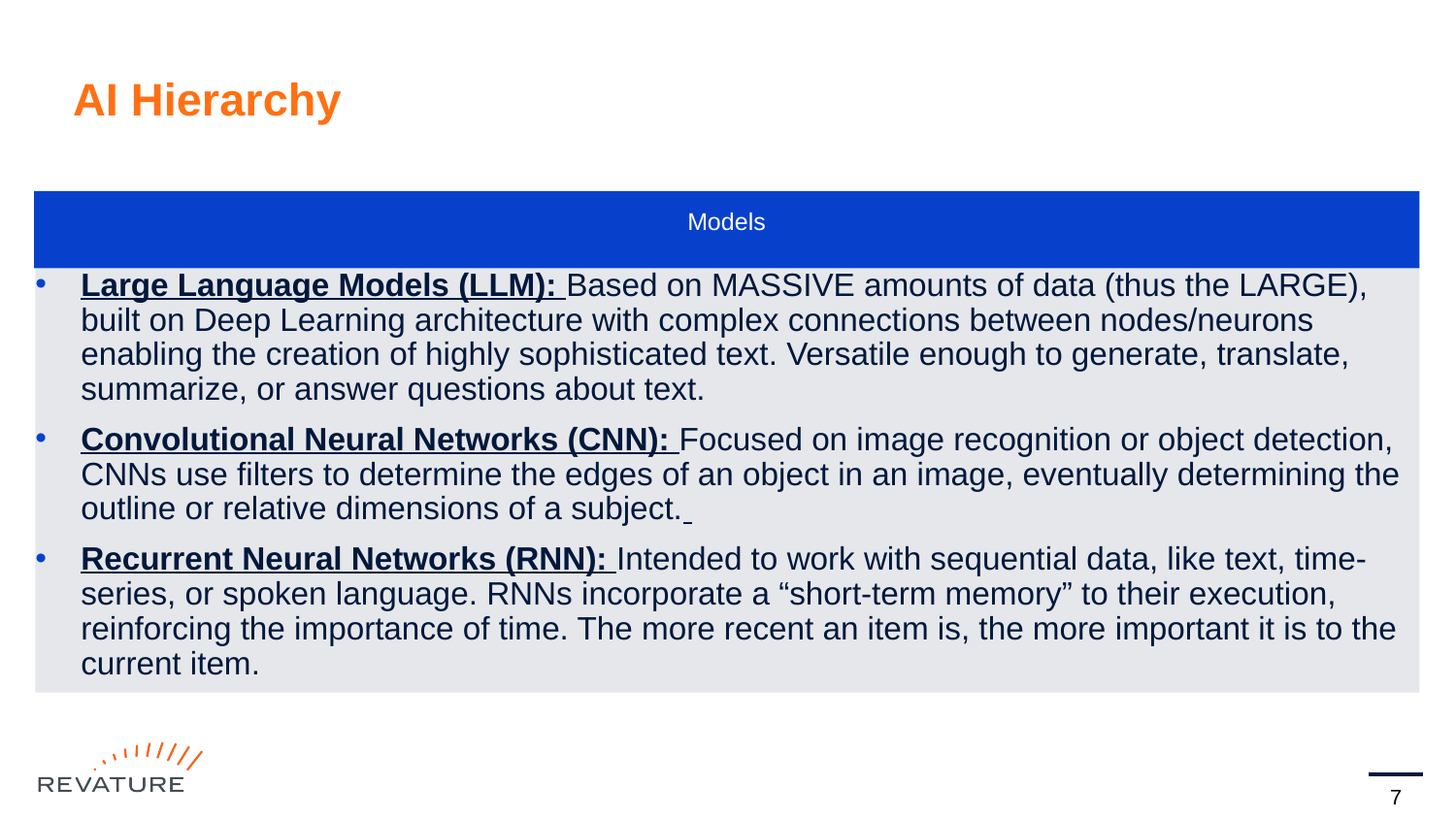

# AI Hierarchy
Models
Large Language Models (LLM): Based on MASSIVE amounts of data (thus the LARGE), built on Deep Learning architecture with complex connections between nodes/neurons enabling the creation of highly sophisticated text. Versatile enough to generate, translate, summarize, or answer questions about text.
Convolutional Neural Networks (CNN): Focused on image recognition or object detection, CNNs use filters to determine the edges of an object in an image, eventually determining the outline or relative dimensions of a subject.
Recurrent Neural Networks (RNN): Intended to work with sequential data, like text, time-series, or spoken language. RNNs incorporate a “short-term memory” to their execution, reinforcing the importance of time. The more recent an item is, the more important it is to the current item.